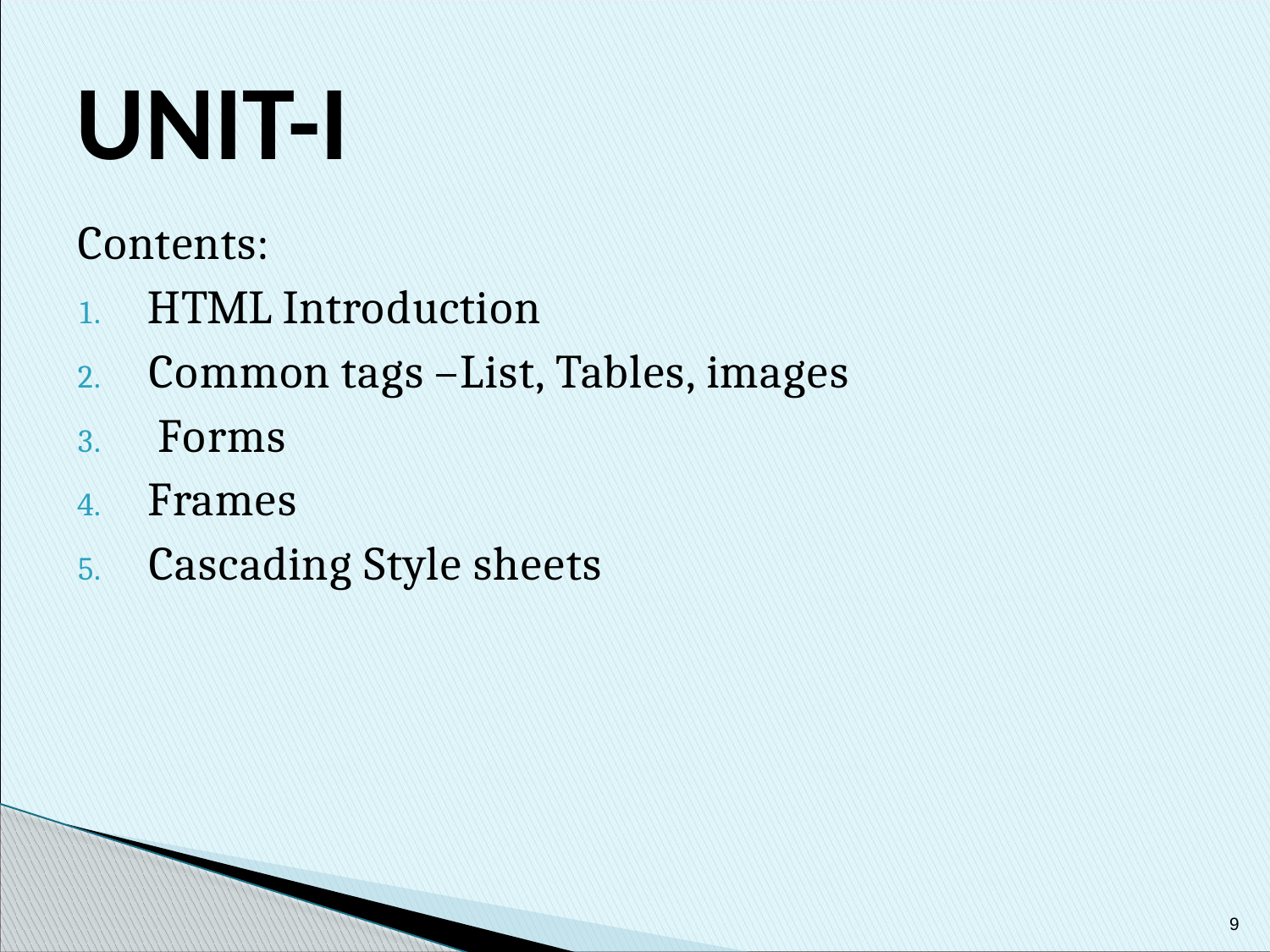

# UNIT-I
Contents:
HTML Introduction
Common tags –List, Tables, images
 Forms
Frames
Cascading Style sheets
9